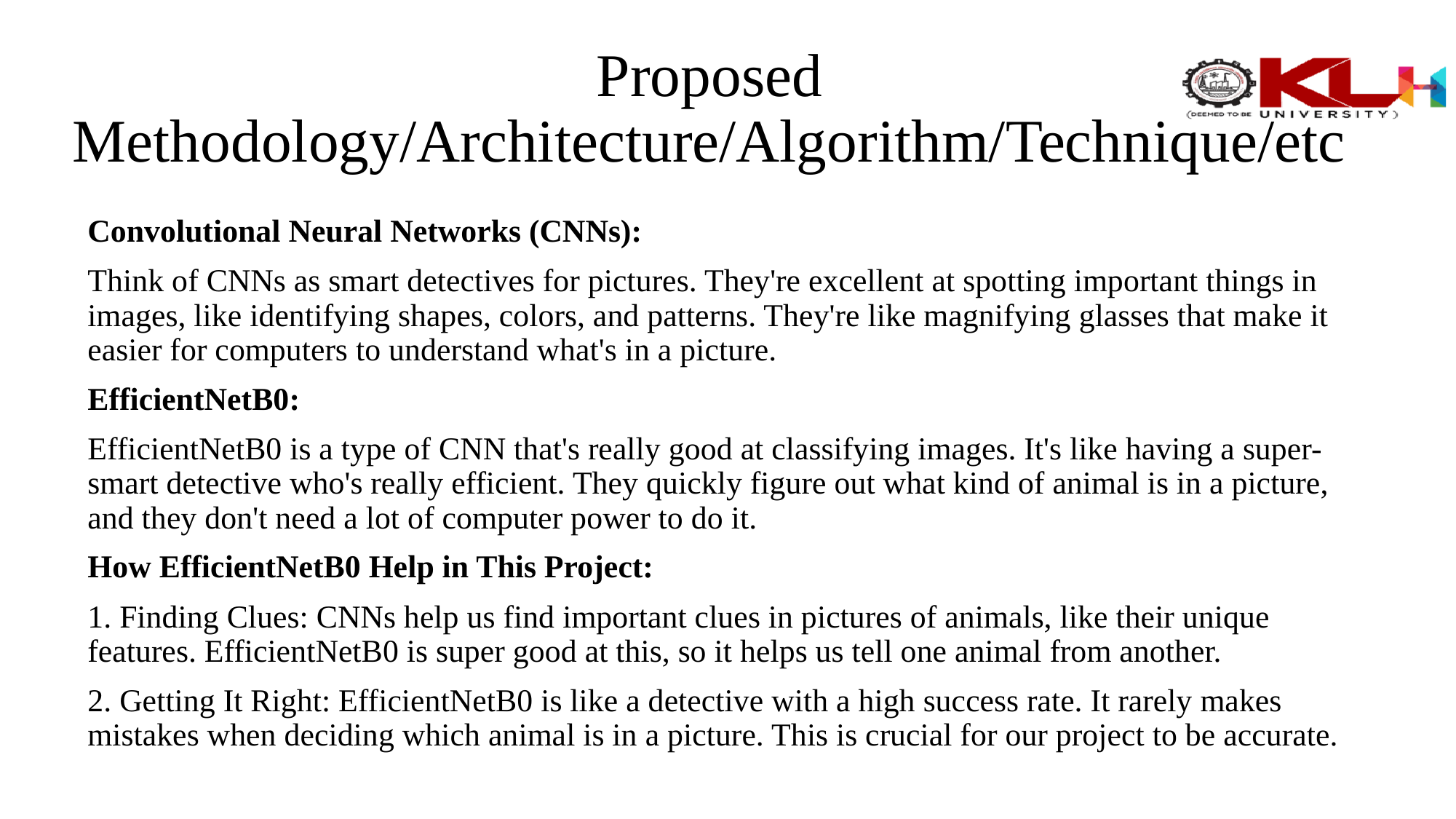

# Proposed Methodology/Architecture/Algorithm/Technique/etc
Convolutional Neural Networks (CNNs):
Think of CNNs as smart detectives for pictures. They're excellent at spotting important things in images, like identifying shapes, colors, and patterns. They're like magnifying glasses that make it easier for computers to understand what's in a picture.
EfficientNetB0:
EfficientNetB0 is a type of CNN that's really good at classifying images. It's like having a super-smart detective who's really efficient. They quickly figure out what kind of animal is in a picture, and they don't need a lot of computer power to do it.
How EfficientNetB0 Help in This Project:
1. Finding Clues: CNNs help us find important clues in pictures of animals, like their unique features. EfficientNetB0 is super good at this, so it helps us tell one animal from another.
2. Getting It Right: EfficientNetB0 is like a detective with a high success rate. It rarely makes mistakes when deciding which animal is in a picture. This is crucial for our project to be accurate.